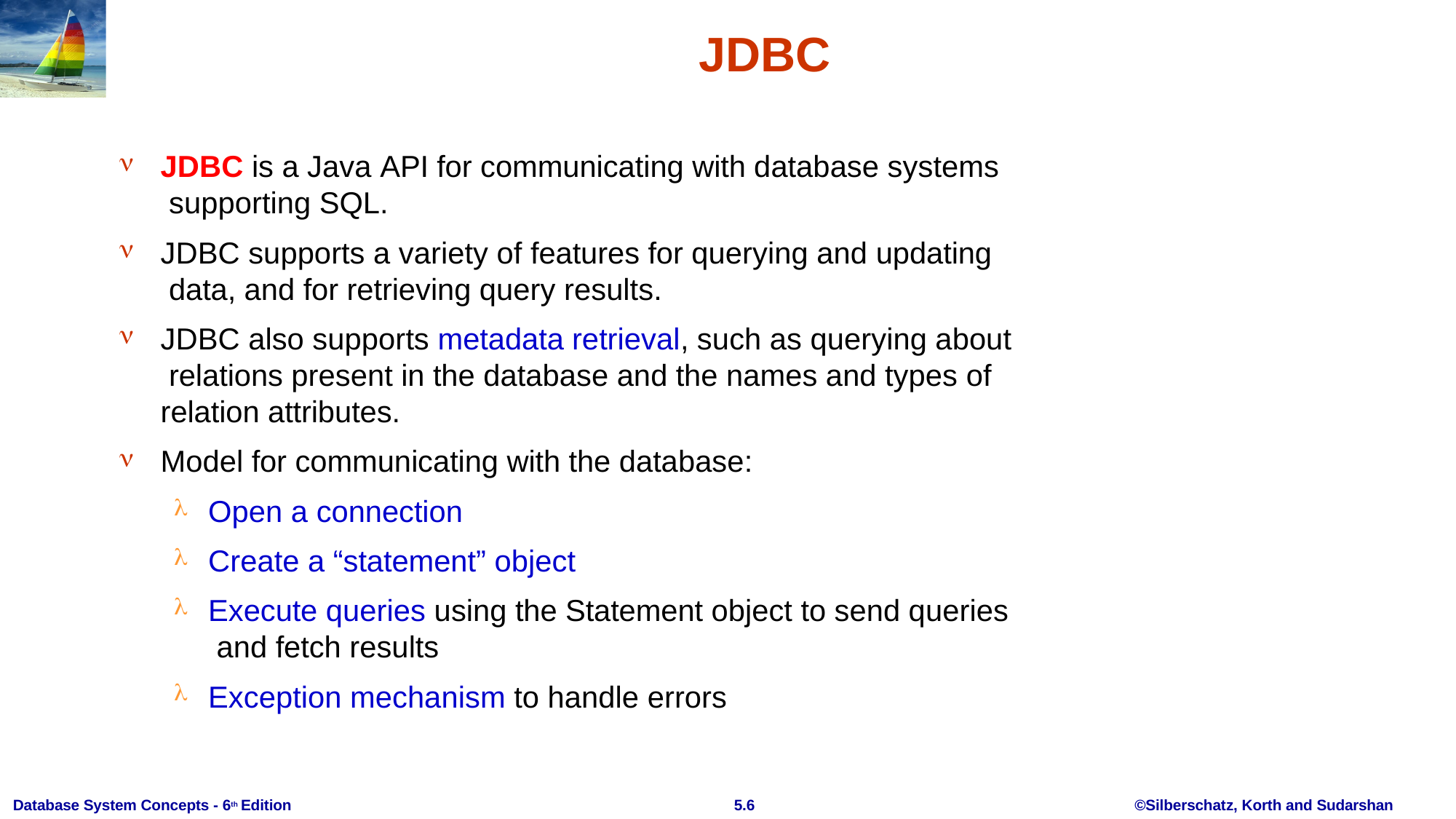

# JDBC
ν
JDBC is a Java API for communicating with database systems  supporting SQL.
JDBC supports a variety of features for querying and updating  data, and for retrieving query results.
JDBC also supports metadata retrieval, such as querying about  relations present in the database and the names and types of  relation attributes.
Model for communicating with the database:
ν
ν
ν
Open a connection
Create a “statement” object
Execute queries using the Statement object to send queries  and fetch results
Exception mechanism to handle errors
λ
λ
λ
λ
Database System Concepts - 6th Edition
5.6
©Silberschatz, Korth and Sudarshan